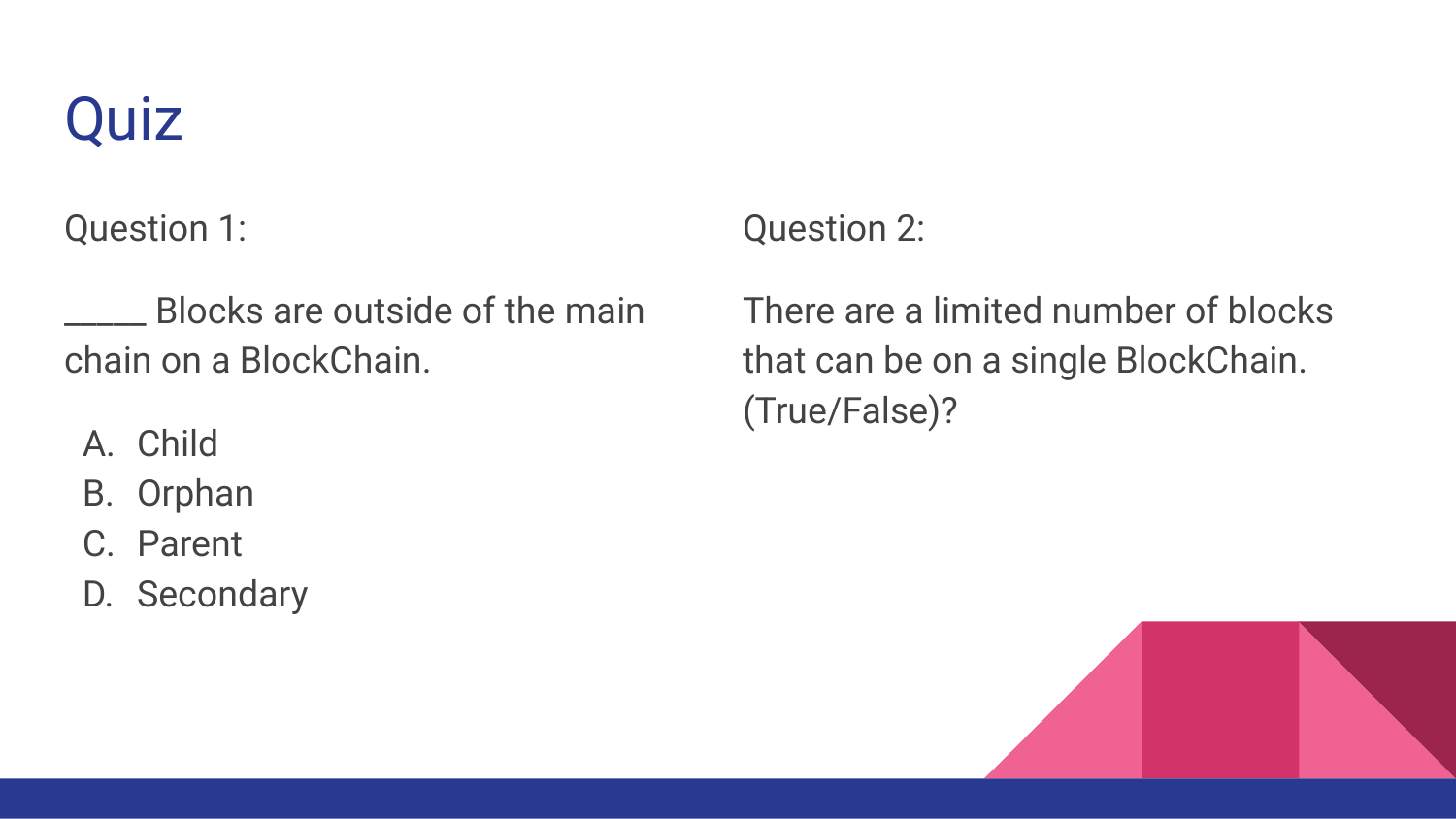

# Quiz
Question 1:
_____ Blocks are outside of the main chain on a BlockChain.
Child
Orphan
Parent
Secondary

Question 2:
There are a limited number of blocks that can be on a single BlockChain. (True/False)?